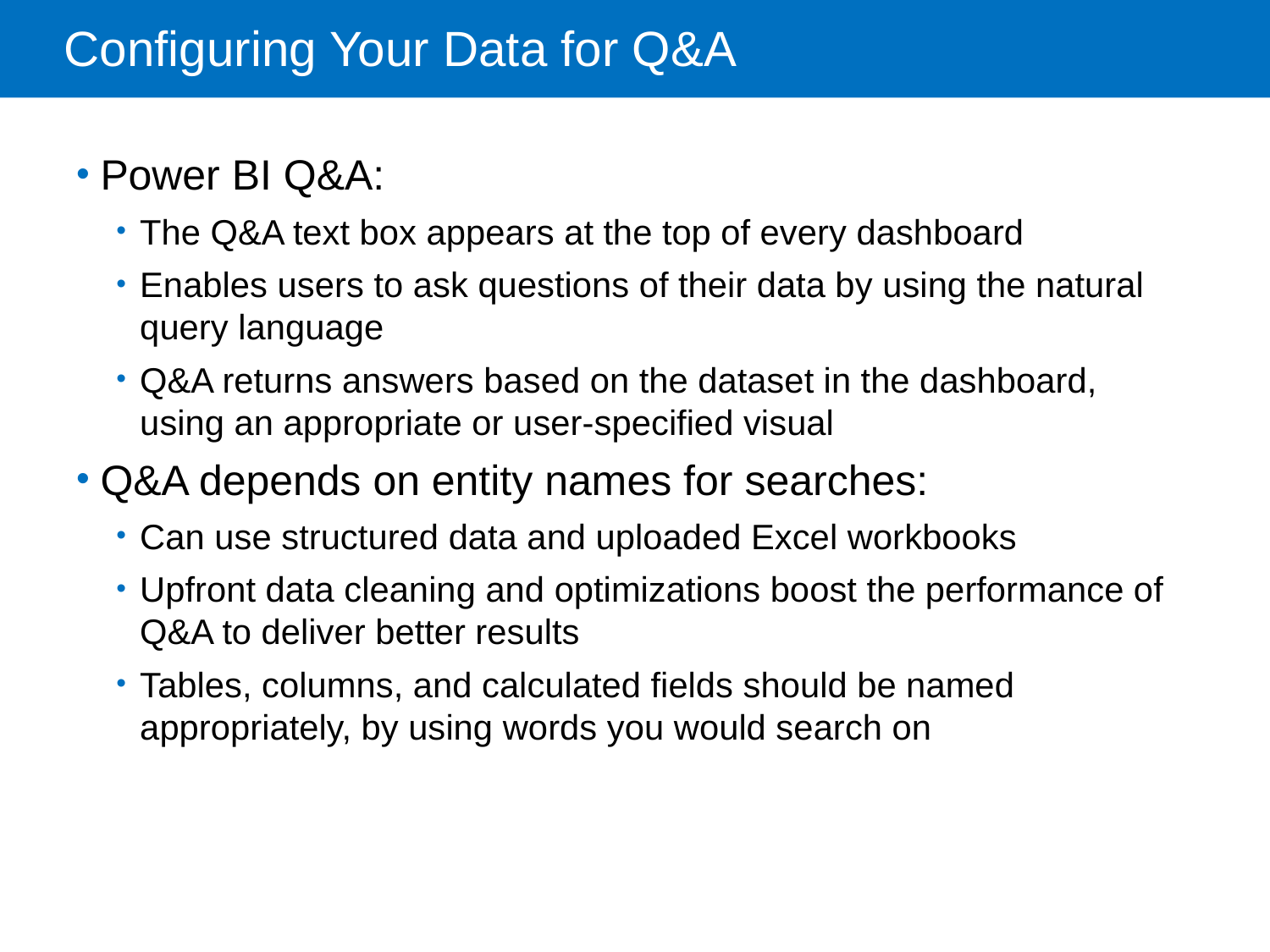

# Configuring Your Data for Q&A
Power BI Q&A:
The Q&A text box appears at the top of every dashboard
Enables users to ask questions of their data by using the natural query language
Q&A returns answers based on the dataset in the dashboard, using an appropriate or user-specified visual
Q&A depends on entity names for searches:
Can use structured data and uploaded Excel workbooks
Upfront data cleaning and optimizations boost the performance of Q&A to deliver better results
Tables, columns, and calculated fields should be named appropriately, by using words you would search on